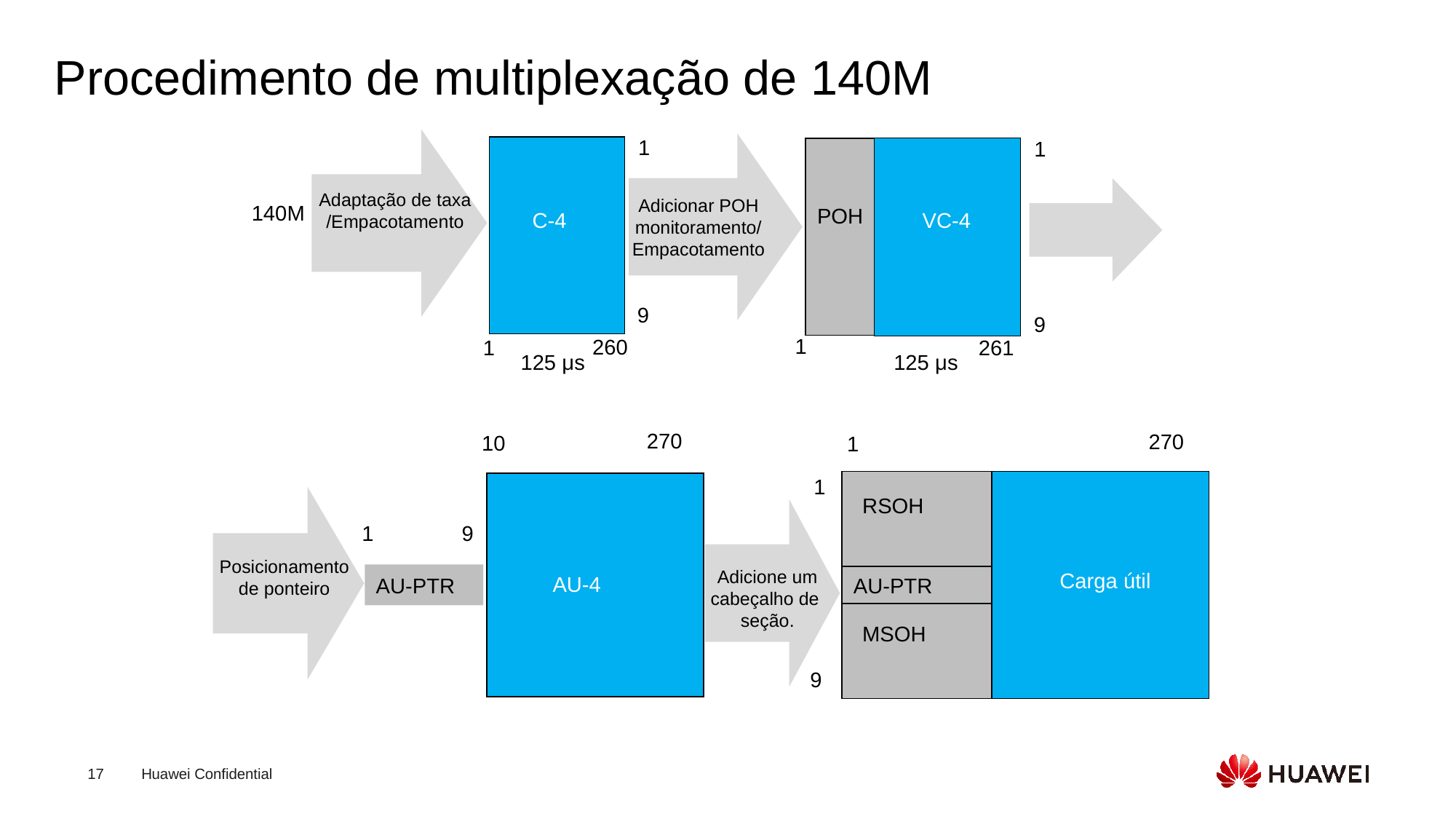

# Procedimento de multiplexação de 140M
1

1
Adicionar POH
monitoramento/
Empacotamento

Adaptação de taxa
/Empacotamento
140M
C-4
POH
9
9
1
260
1
261
125 μs
125 μs
270
270
10
1
1

Posicionamento
de ponteiro
RSOH

Adicione um cabeçalho de  seção.
9
1
AU-PTR
AU-4
AU-PTR
Carga útil
MSOH
9

VC-4